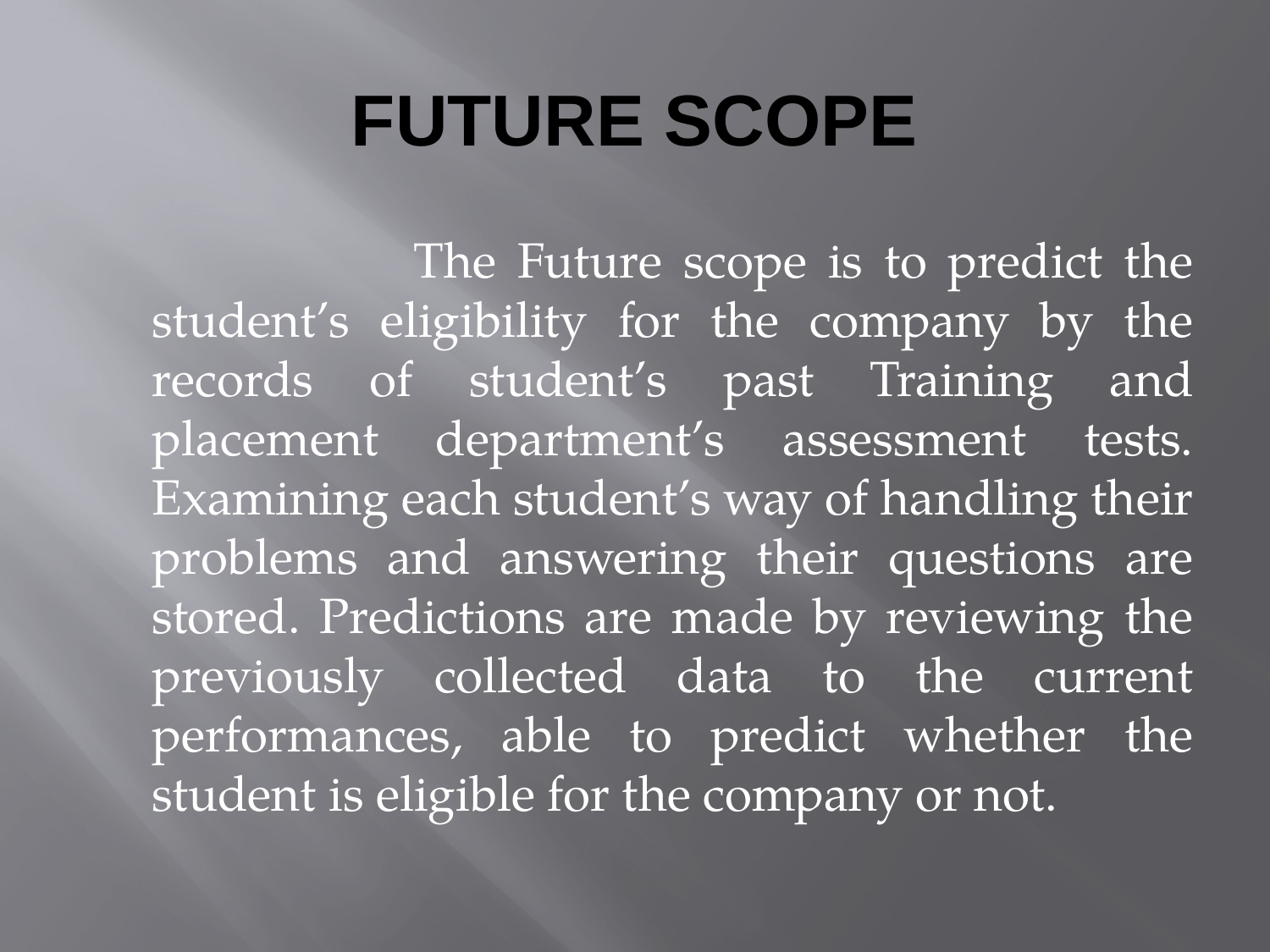

# FUTURE SCOPE
               The Future scope is to predict the student’s eligibility for the company by the records of student’s past Training and placement department’s assessment tests. Examining each student’s way of handling their problems and answering their questions are stored. Predictions are made by reviewing the previously collected data to the current performances, able to predict whether the student is eligible for the company or not.